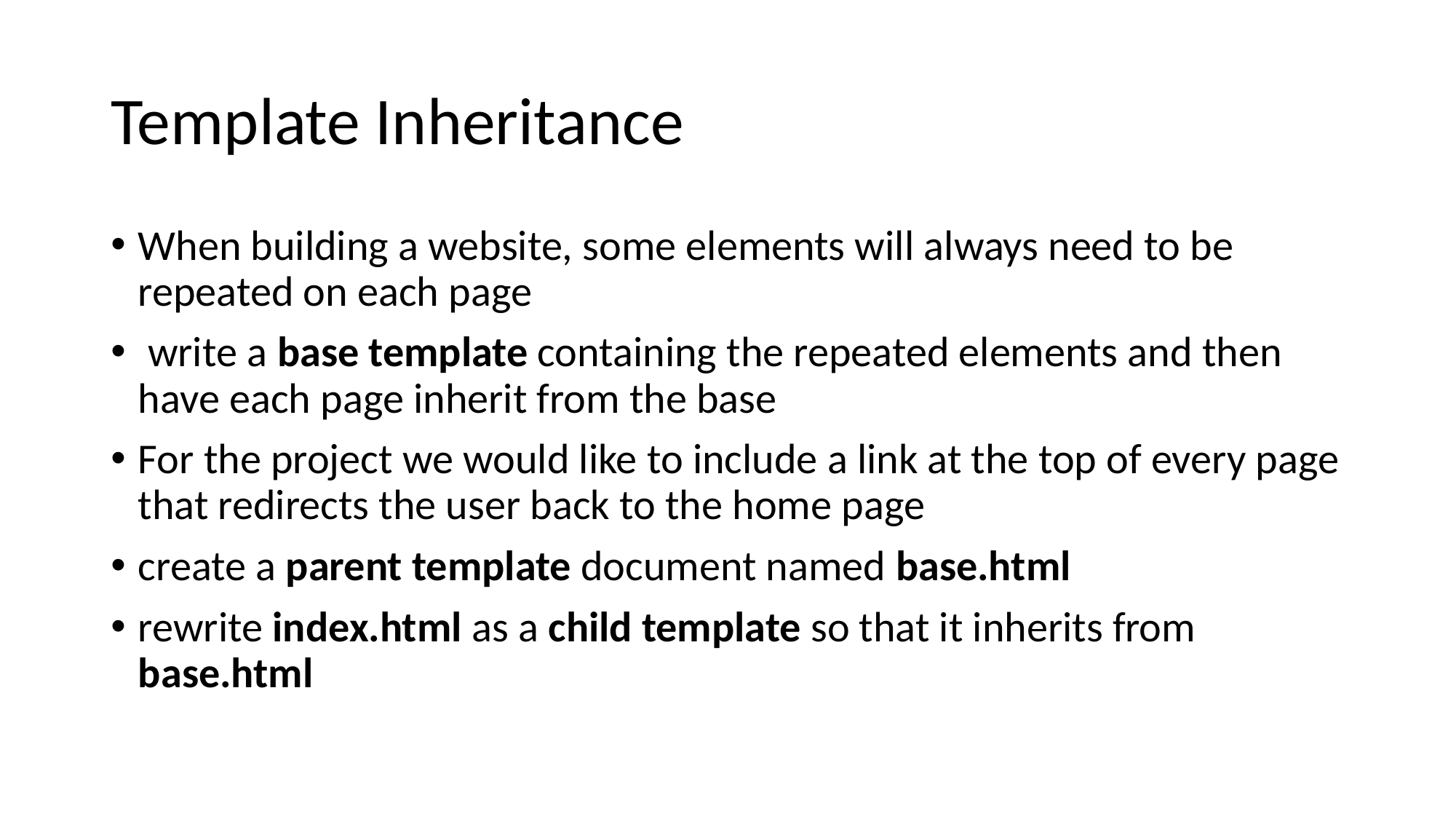

# Template Inheritance
When building a website, some elements will always need to be repeated on each page
 write a base template containing the repeated elements and then have each page inherit from the base
For the project we would like to include a link at the top of every page that redirects the user back to the home page
create a parent template document named base.html
rewrite index.html as a child template so that it inherits from base.html